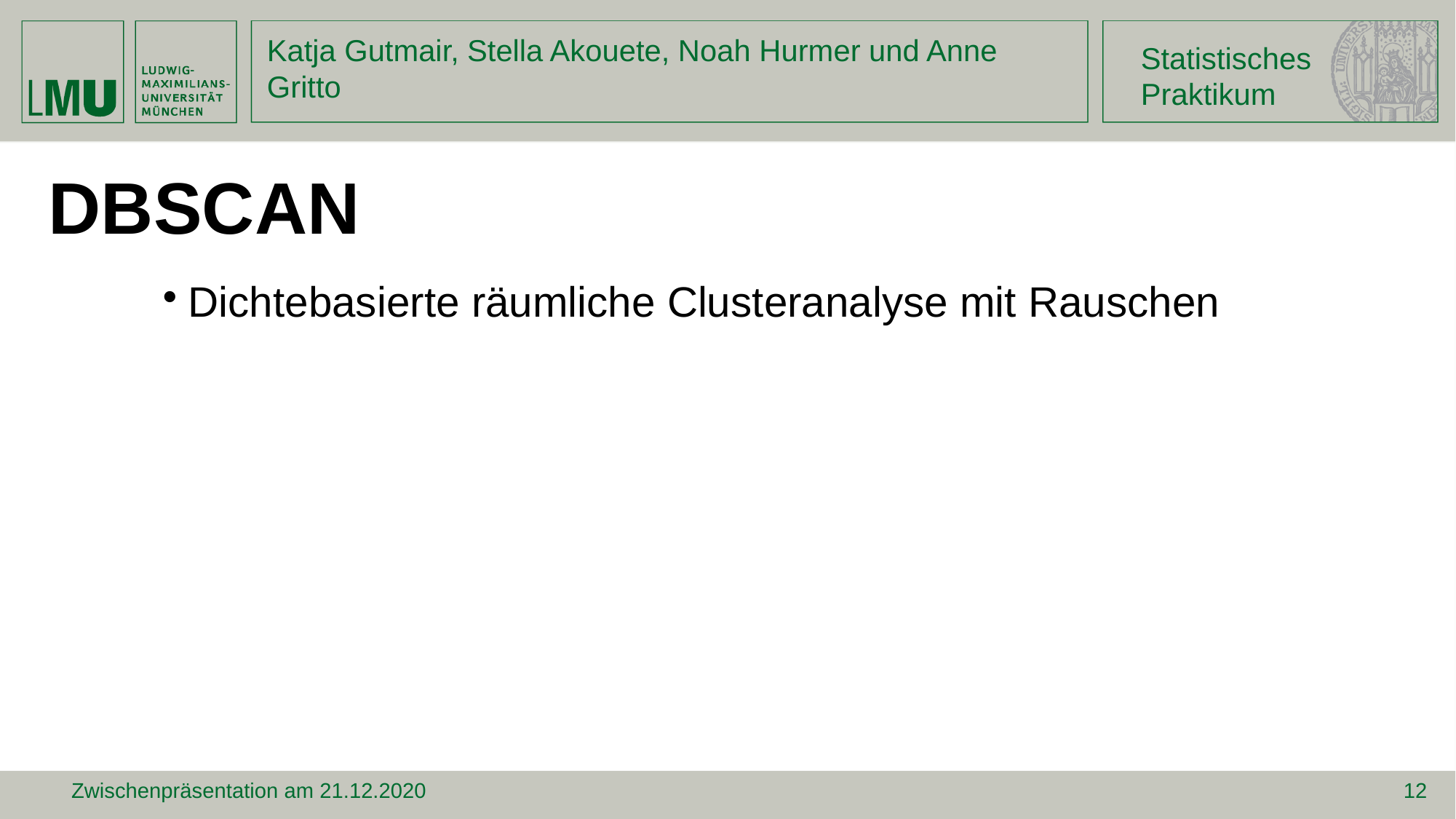

Statistisches
Praktikum
Katja Gutmair, Stella Akouete, Noah Hurmer und Anne Gritto
DBSCAN
Dichtebasierte räumliche Clusteranalyse mit Rauschen

Zwischenpräsentation am 21.12.2020
12